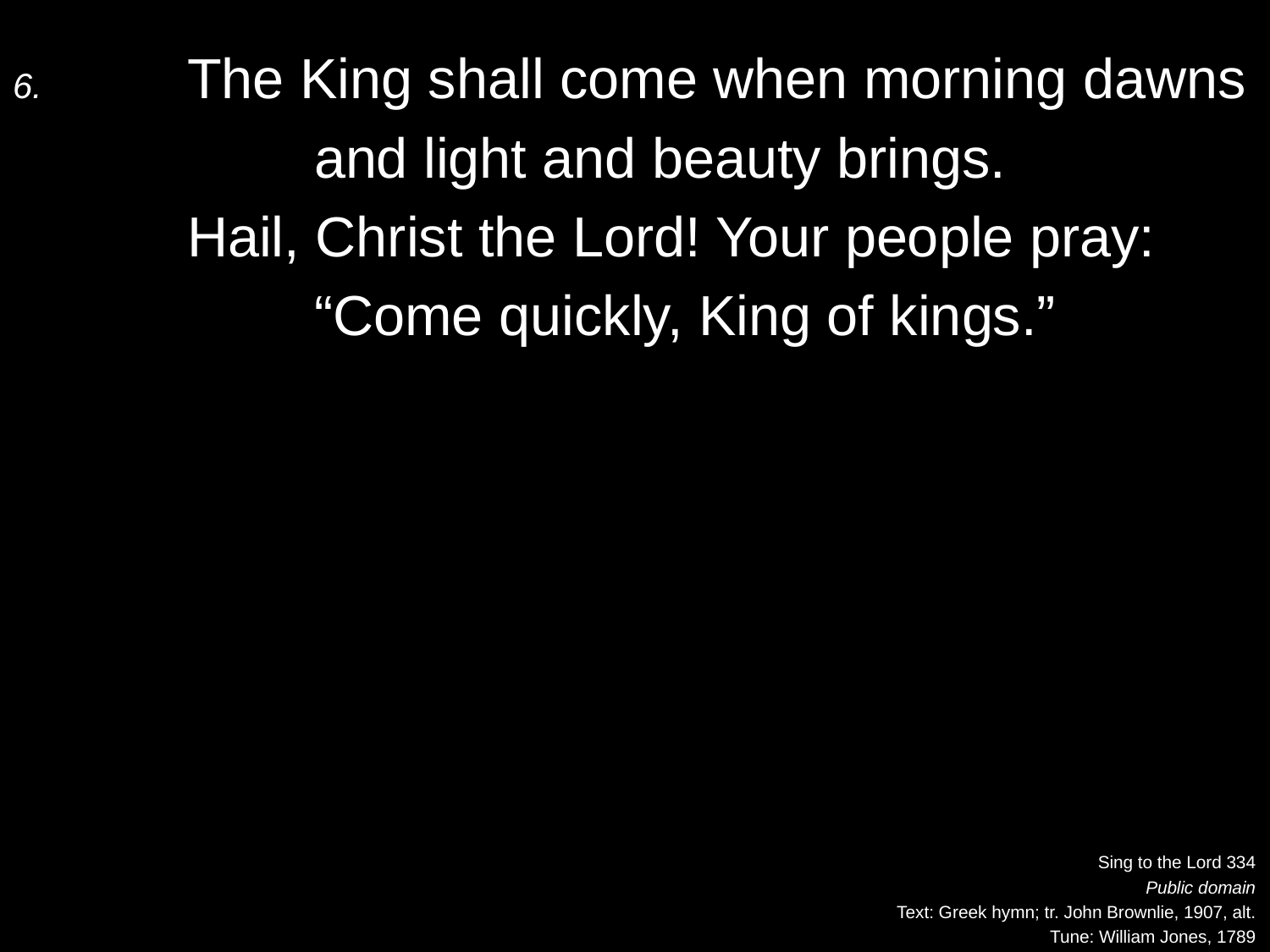

6.	The King shall come when morning dawns
		and light and beauty brings.
	Hail, Christ the Lord! Your people pray:
		“Come quickly, King of kings.”
Sing to the Lord 334
Public domain
Text: Greek hymn; tr. John Brownlie, 1907, alt.
Tune: William Jones, 1789